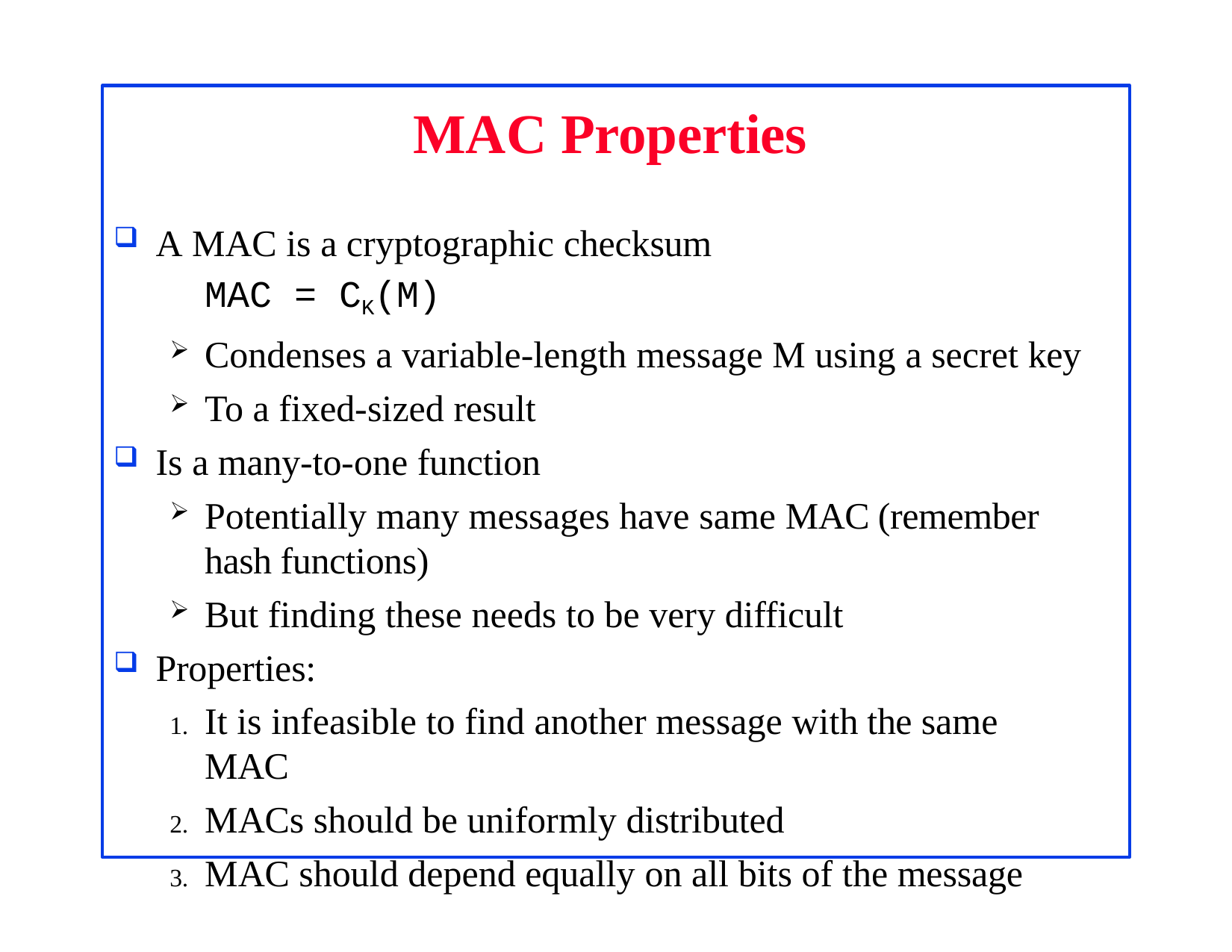

# MAC Properties
A MAC is a cryptographic checksum
MAC = CK(M)
Condenses a variable-length message M using a secret key
To a fixed-sized result
Is a many-to-one function
Potentially many messages have same MAC (remember hash functions)
But finding these needs to be very difficult
Properties:
It is infeasible to find another message with the same MAC
MACs should be uniformly distributed
MAC should depend equally on all bits of the message